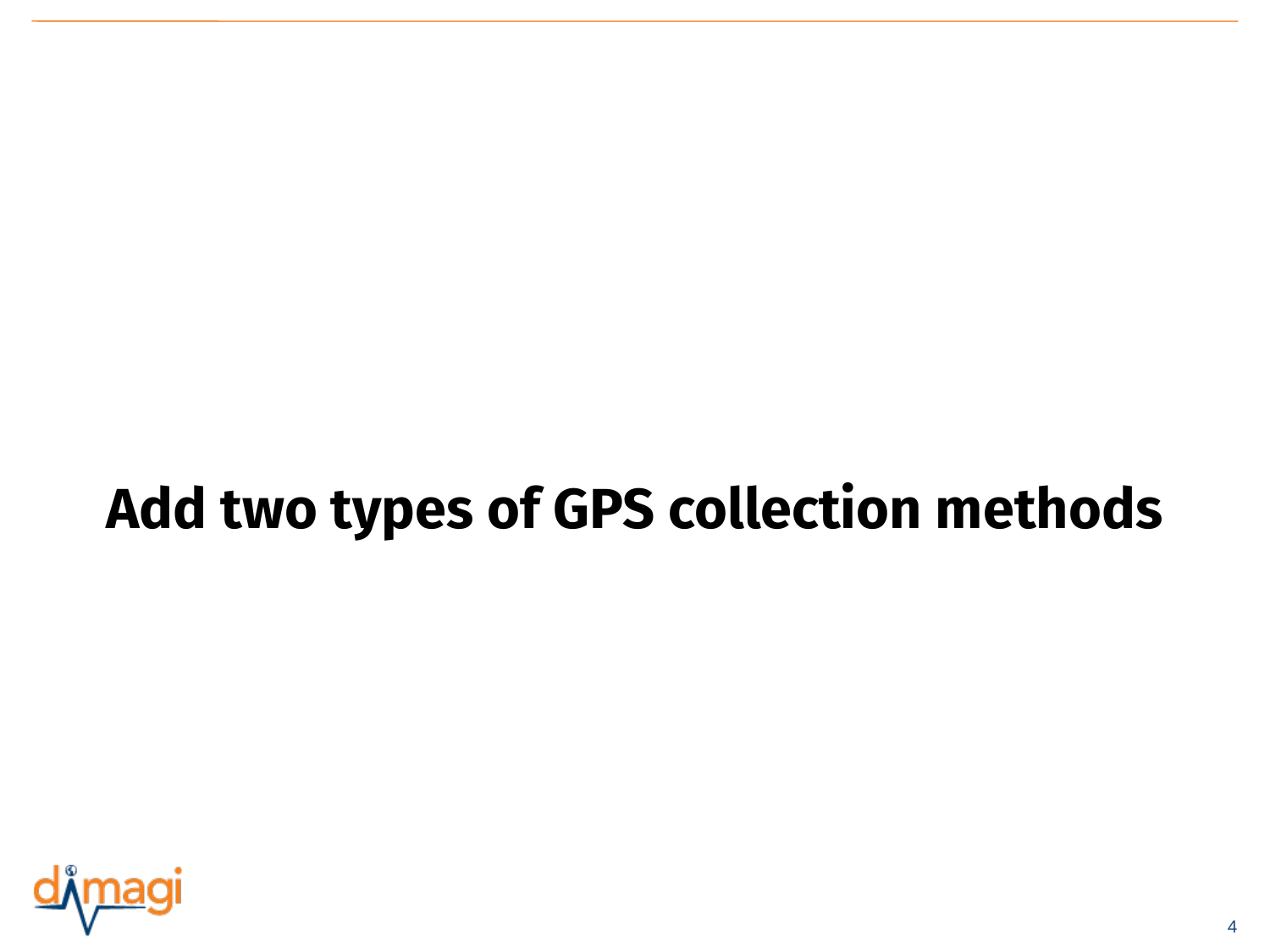

# Add two types of GPS collection methods